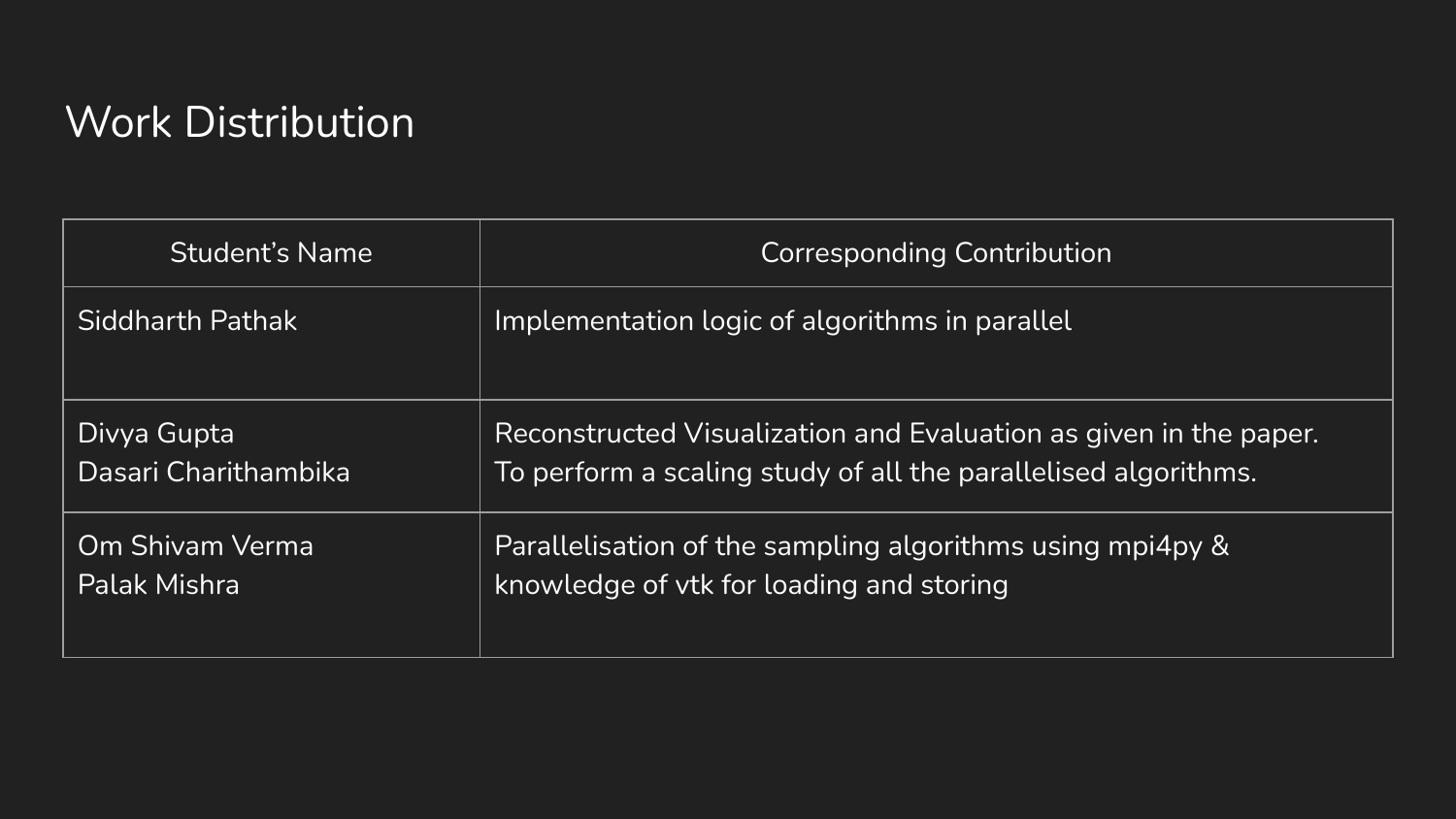

# Work Distribution
| Student’s Name | Corresponding Contribution |
| --- | --- |
| Siddharth Pathak | Implementation logic of algorithms in parallel |
| Divya Gupta Dasari Charithambika | Reconstructed Visualization and Evaluation as given in the paper. To perform a scaling study of all the parallelised algorithms. |
| Om Shivam Verma Palak Mishra | Parallelisation of the sampling algorithms using mpi4py & knowledge of vtk for loading and storing |